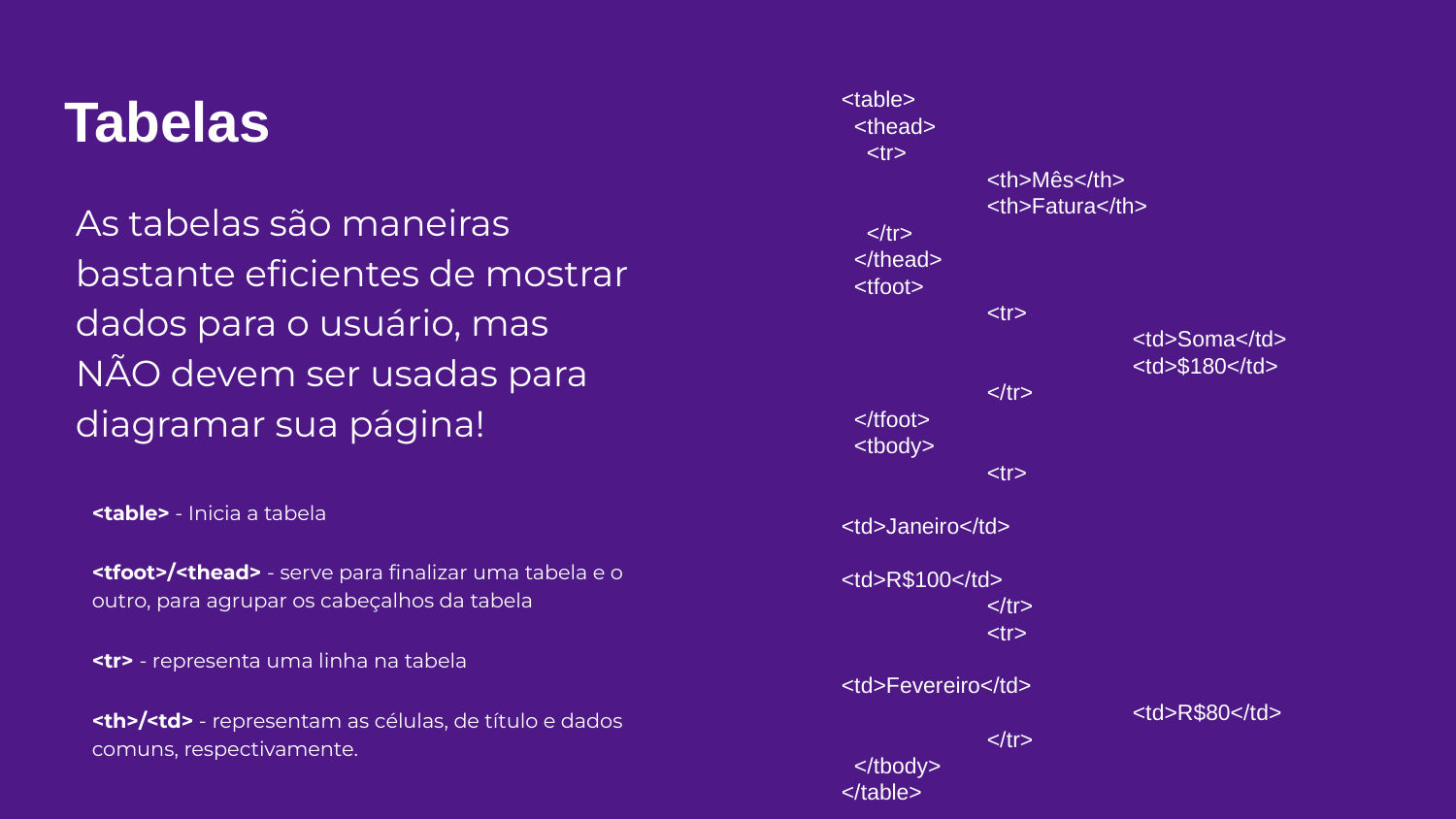

# Tabelas
<table>
  <thead>
    <tr>
	<th>Mês</th>
  	<th>Fatura</th>
    </tr>
  </thead>
  <tfoot>
	<tr>
  		<td>Soma</td>
  		<td>$180</td>
	</tr>
  </tfoot>
  <tbody>
	<tr>
  		<td>Janeiro</td>
      		<td>R$100</td>
	</tr>
	<tr>
  		<td>Fevereiro</td>
  		<td>R$80</td>
    	</tr>
  </tbody>
</table>
As tabelas são maneiras bastante eficientes de mostrar dados para o usuário, mas NÃO devem ser usadas para diagramar sua página!
<table> - Inicia a tabela
<tfoot>/<thead> - serve para finalizar uma tabela e o outro, para agrupar os cabeçalhos da tabela
<tr> - representa uma linha na tabela
<th>/<td> - representam as células, de título e dados comuns, respectivamente.